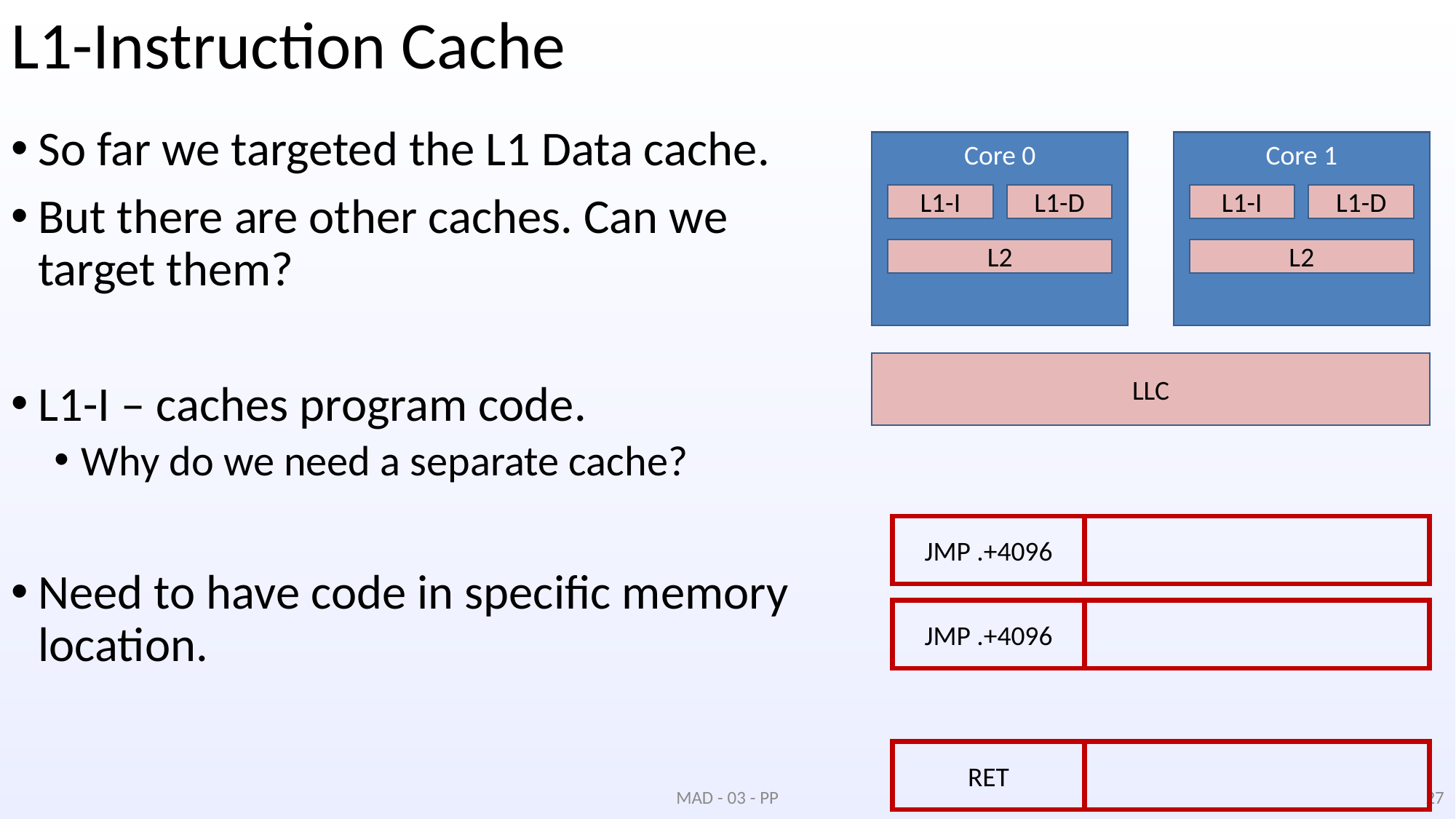

# L1-Instruction Cache
So far we targeted the L1 Data cache.
But there are other caches. Can we target them?

L1-I – caches program code.
Why do we need a separate cache?

Need to have code in specific memory location.
Core 0
Core 1
L1-D
L1-I
L2
L1-D
L1-I
L2
LLC
JMP .+4096

JMP .+4096

RET

MAD - 03 - PP
27